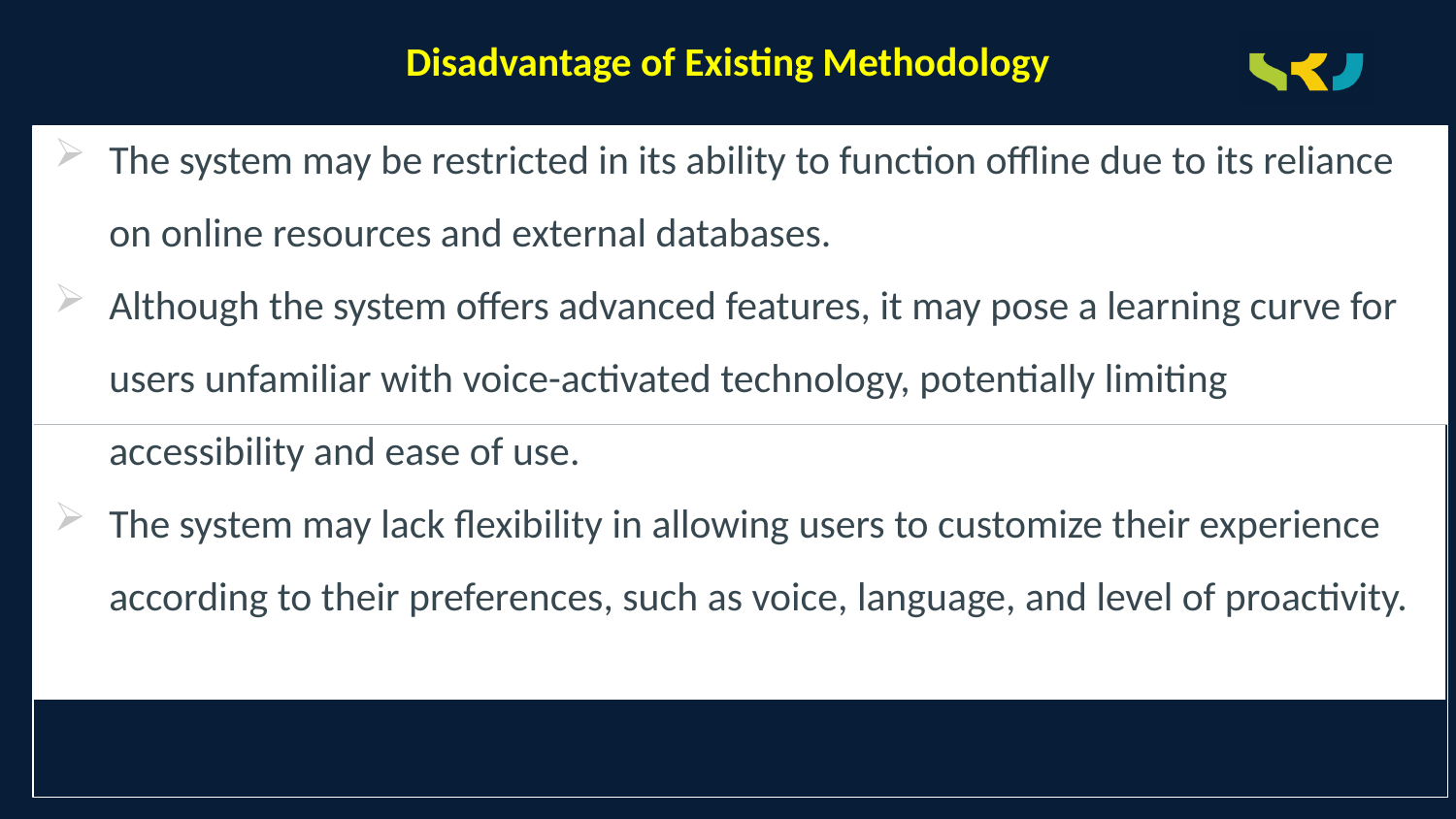

# Disadvantage of Existing Methodology

The system may be restricted in its ability to function offline due to its reliance on online resources and external databases.
Although the system offers advanced features, it may pose a learning curve for users unfamiliar with voice-activated technology, potentially limiting accessibility and ease of use.
The system may lack flexibility in allowing users to customize their experience according to their preferences, such as voice, language, and level of proactivity.